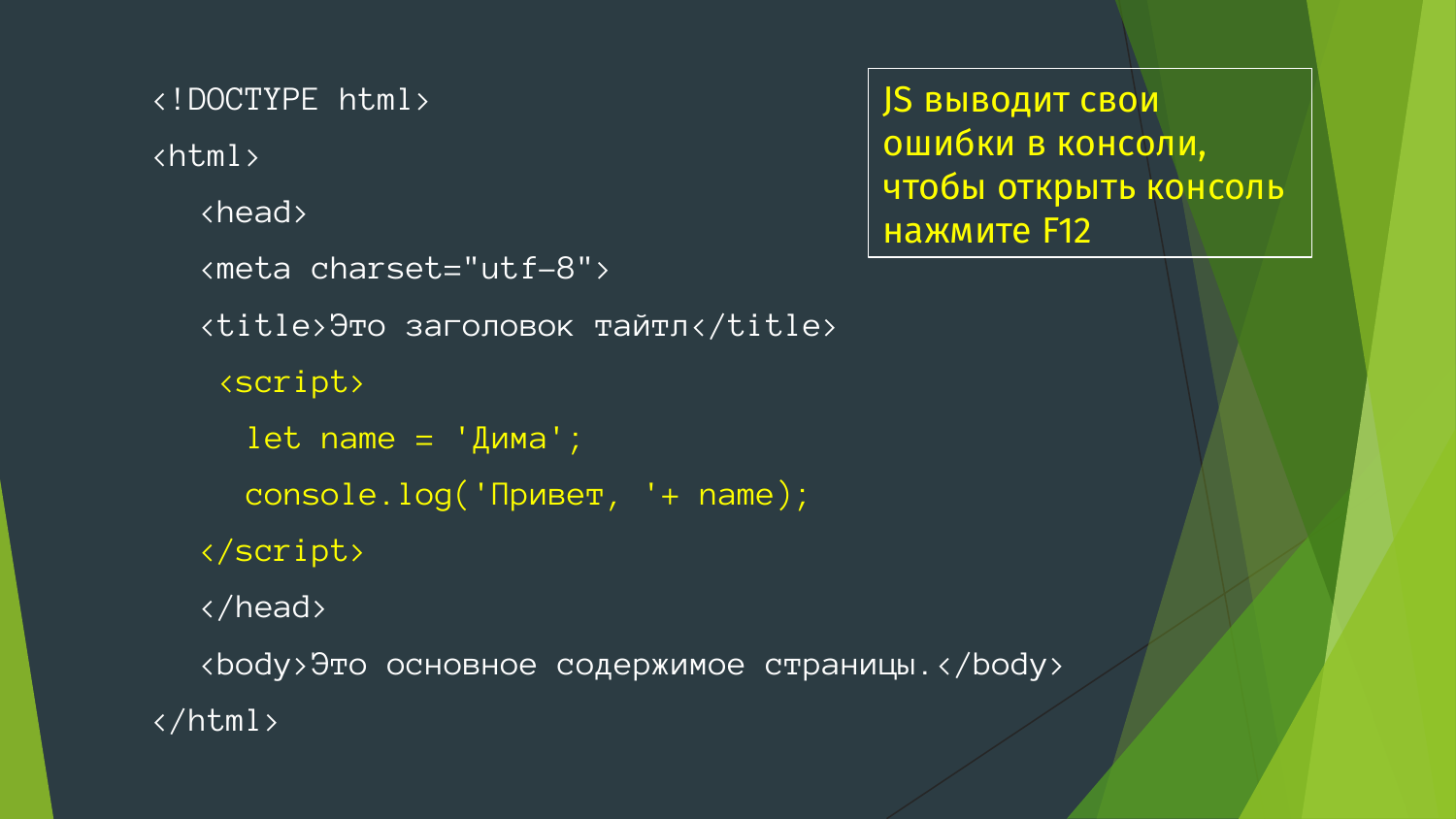

<!DOCTYPE html>
<html>
<head>
<meta charset="utf-8">
<title>Это заголовок тайтл</title>
 <script>
let name = 'Дима';
console.log('Привет, '+ name);
</script>
</head>
<body>Это основное содержимое страницы.</body>
</html>
JS выводит свои ошибки в консоли, чтобы открыть консоль нажмите F12